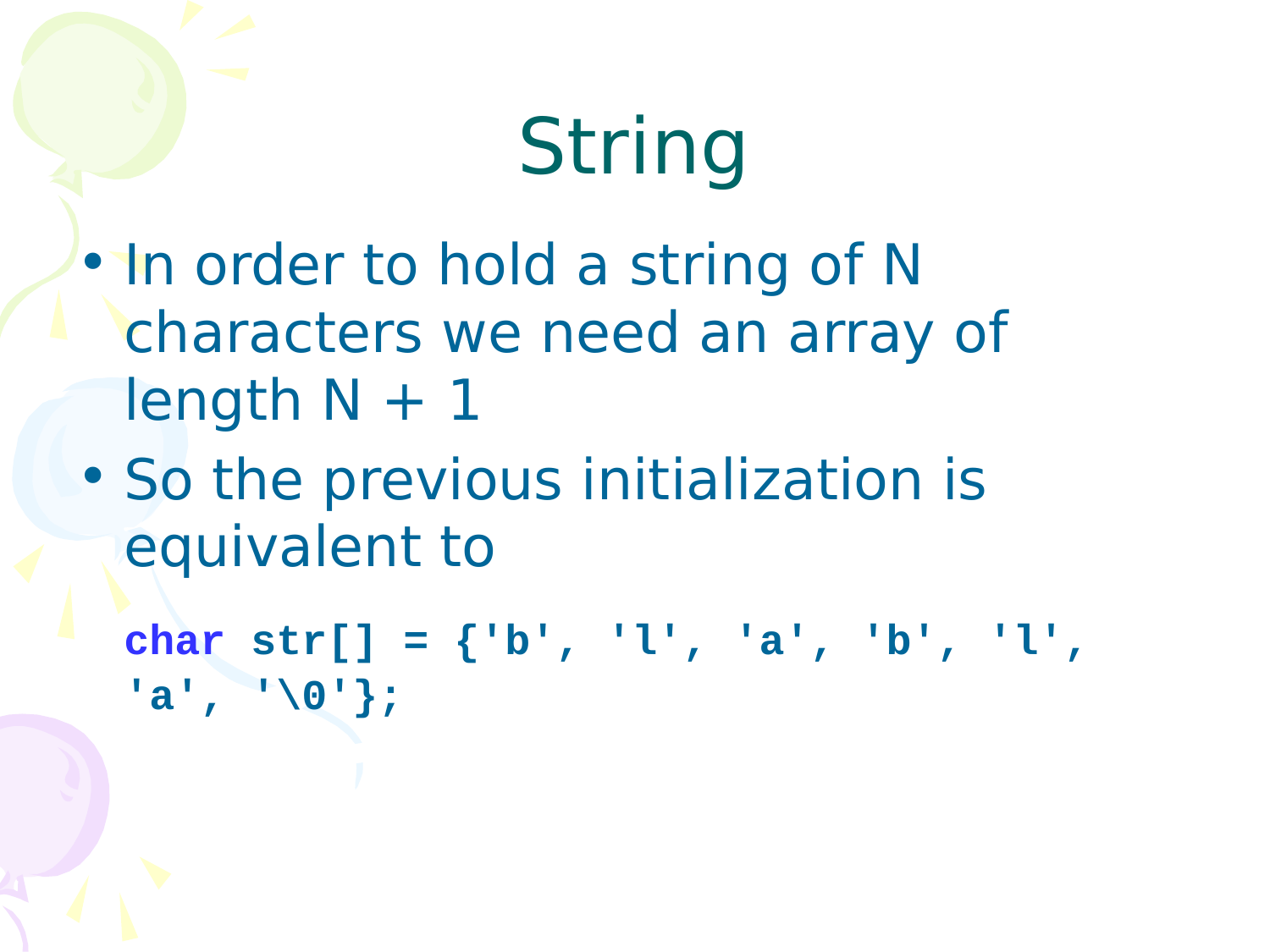

# String
In order to hold a string of N characters we need an array of length N + 1
So the previous initialization is equivalent to
	char str[] = {'b', 'l', 'a', 'b', 'l', 'a', '\0'};